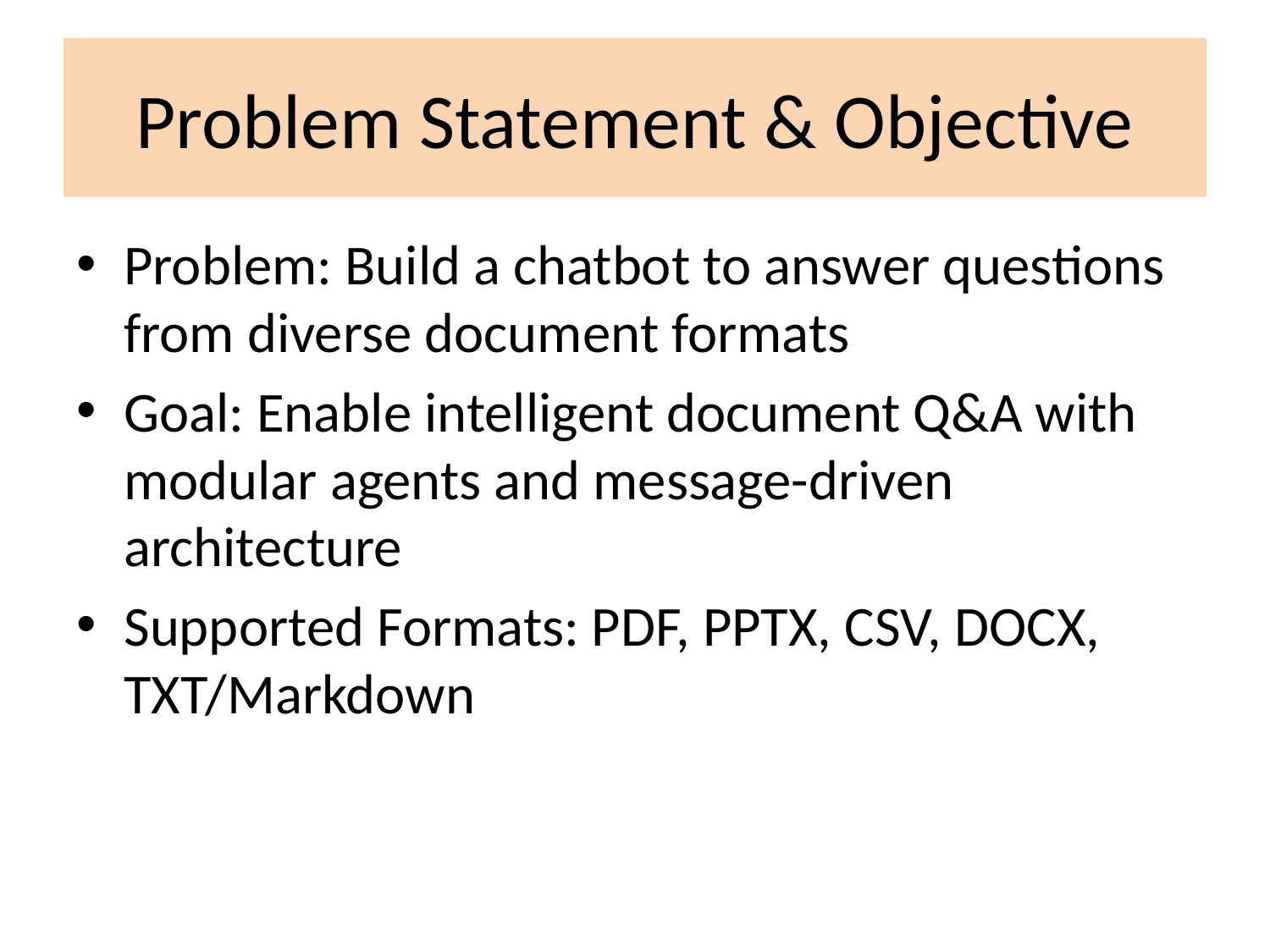

# Problem Statement & Objective
Problem: Build a chatbot to answer questions from diverse document formats
Goal: Enable intelligent document Q&A with modular agents and message-driven architecture
Supported Formats: PDF, PPTX, CSV, DOCX, TXT/Markdown